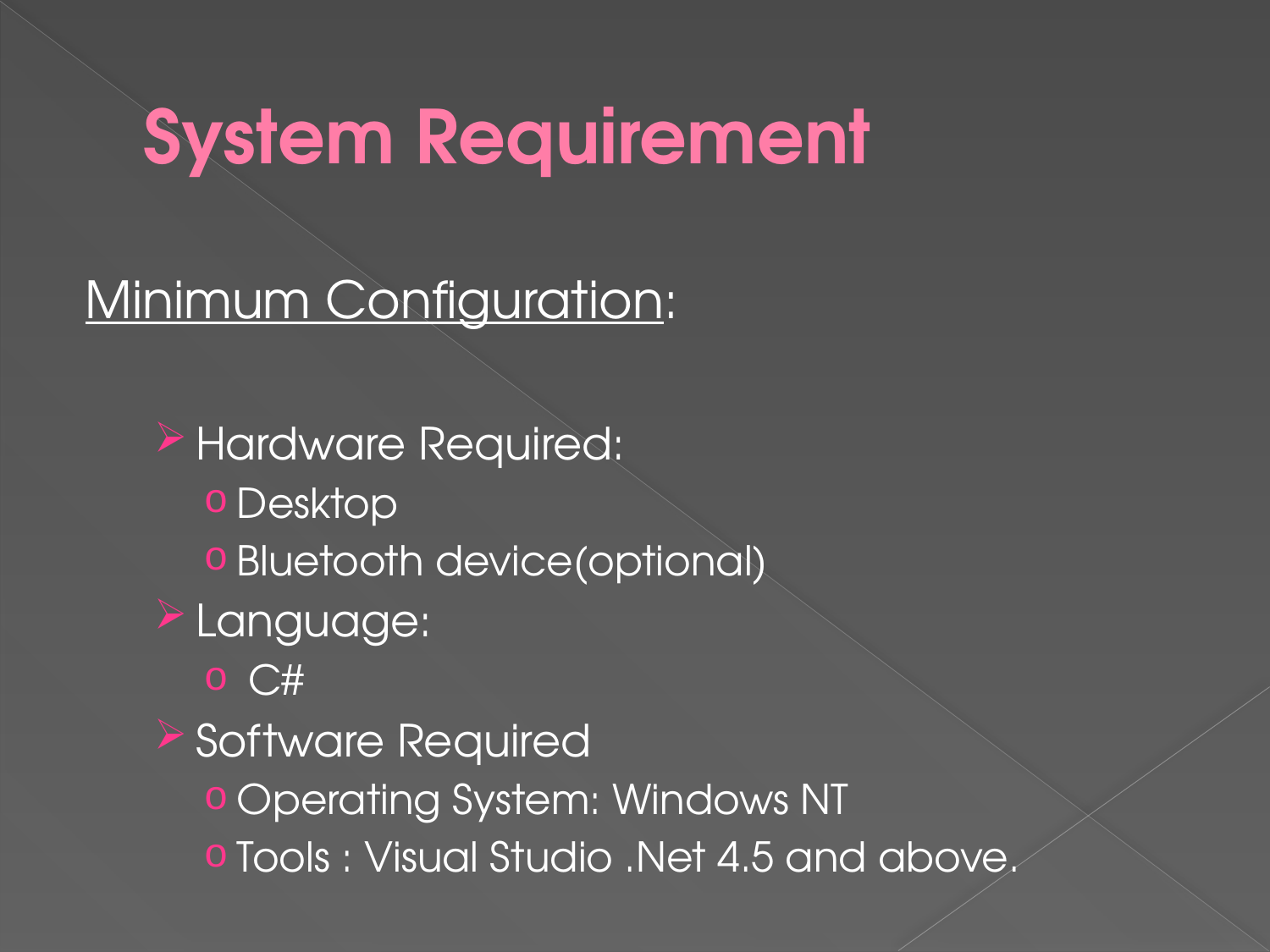

# System Requirement
Minimum Configuration:

Hardware Required:
Desktop
Bluetooth device(optional)
Language:
 C#
Software Required
Operating System: Windows NT
Tools : Visual Studio .Net 4.5 and above.